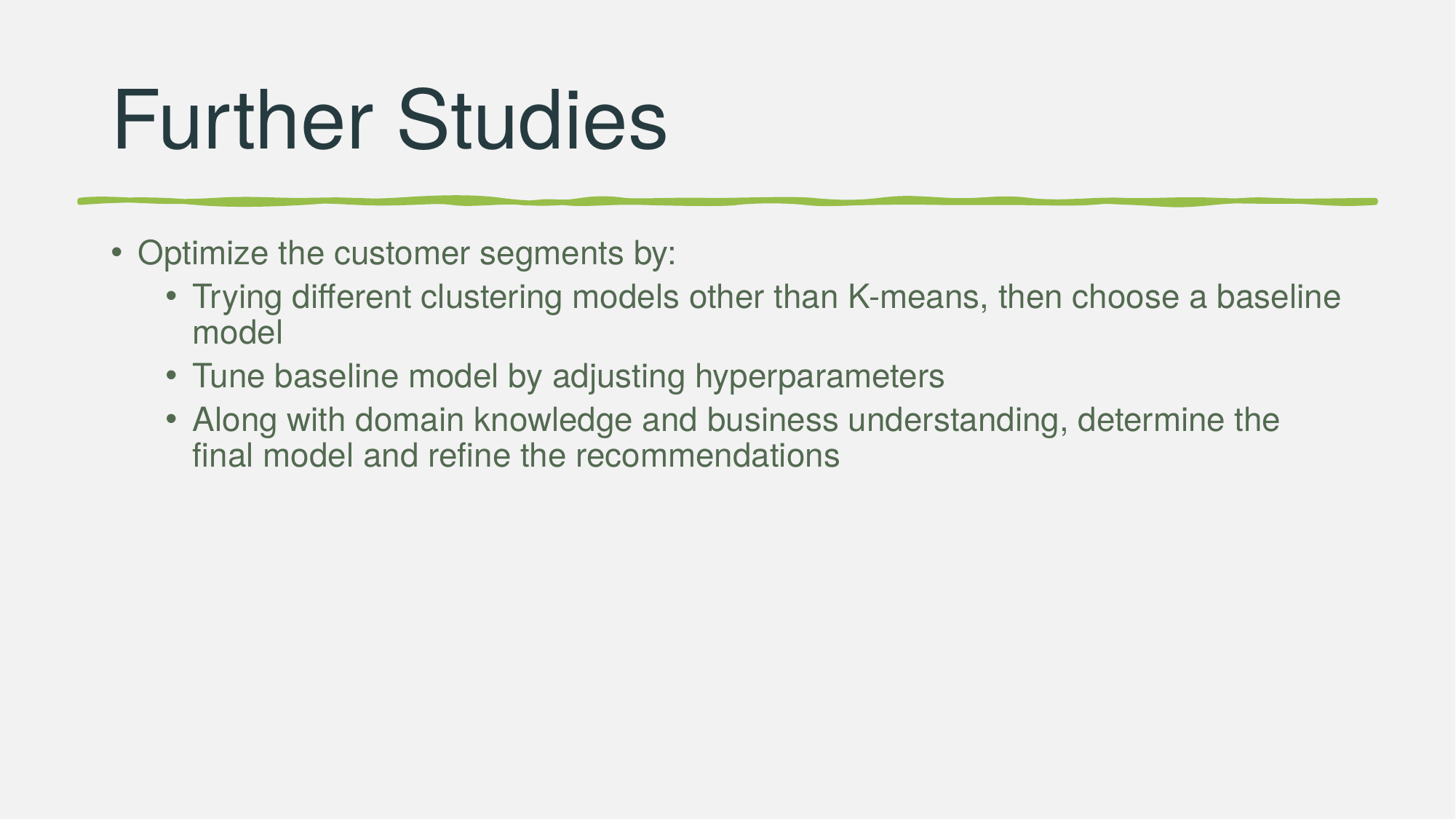

# Further Studies

Optimize the customer segments by:
Trying different clustering models other than K-means, then choose a baseline model
Tune baseline model by adjusting hyperparameters
Along with domain knowledge and business understanding, determine the final model and refine the recommendations